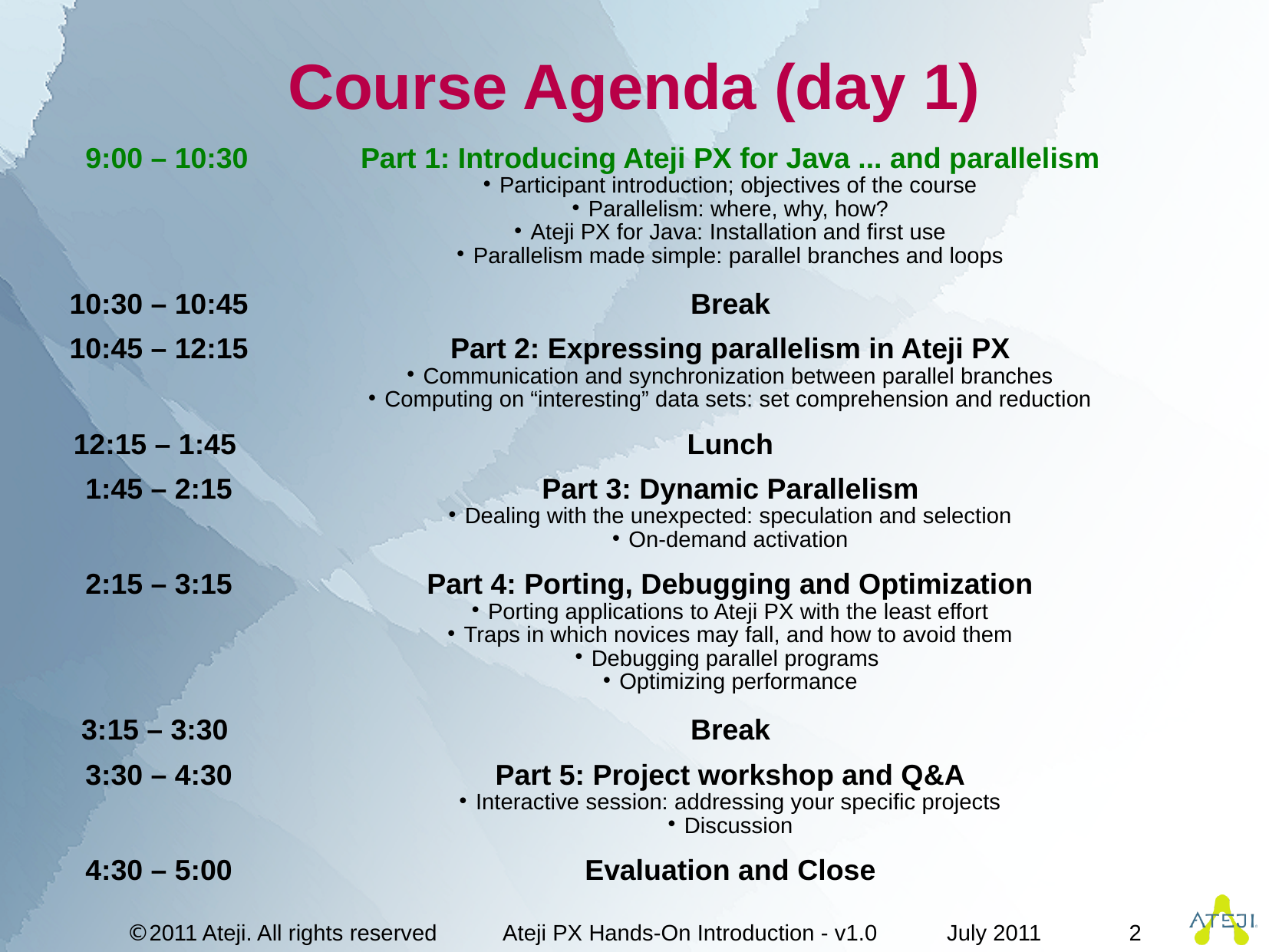

# Course Agenda (day 1)
| 9:00 – 10:30 | Part 1: Introducing Ateji PX for Java ... and parallelism Participant introduction; objectives of the course Parallelism: where, why, how? Ateji PX for Java: Installation and first use Parallelism made simple: parallel branches and loops |
| --- | --- |
| 10:30 – 10:45 | Break |
| 10:45 – 12:15 | Part 2: Expressing parallelism in Ateji PX Communication and synchronization between parallel branches Computing on “interesting” data sets: set comprehension and reduction |
| 12:15 – 1:45 | Lunch |
| 1:45 – 2:15 | Part 3: Dynamic Parallelism Dealing with the unexpected: speculation and selection On-demand activation |
| 2:15 – 3:15 | Part 4: Porting, Debugging and Optimization Porting applications to Ateji PX with the least effort Traps in which novices may fall, and how to avoid them Debugging parallel programs Optimizing performance |
| 3:15 – 3:30 | Break |
| 3:30 – 4:30 | Part 5: Project workshop and Q&A Interactive session: addressing your specific projects Discussion |
| 4:30 – 5:00 | Evaluation and Close |